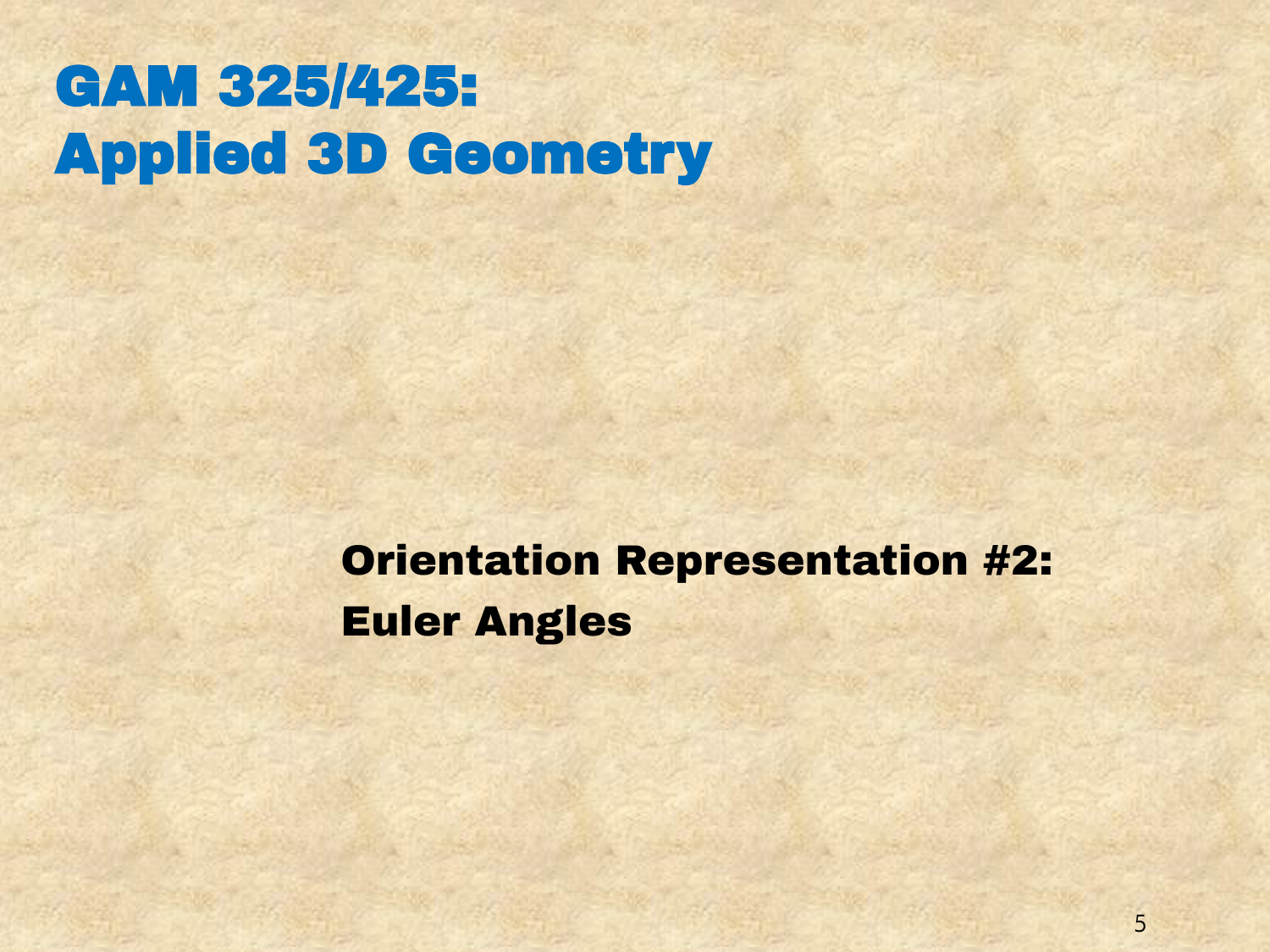

# GAM 325/425: Applied 3D Geometry
Orientation Representation #2:
Euler Angles
5